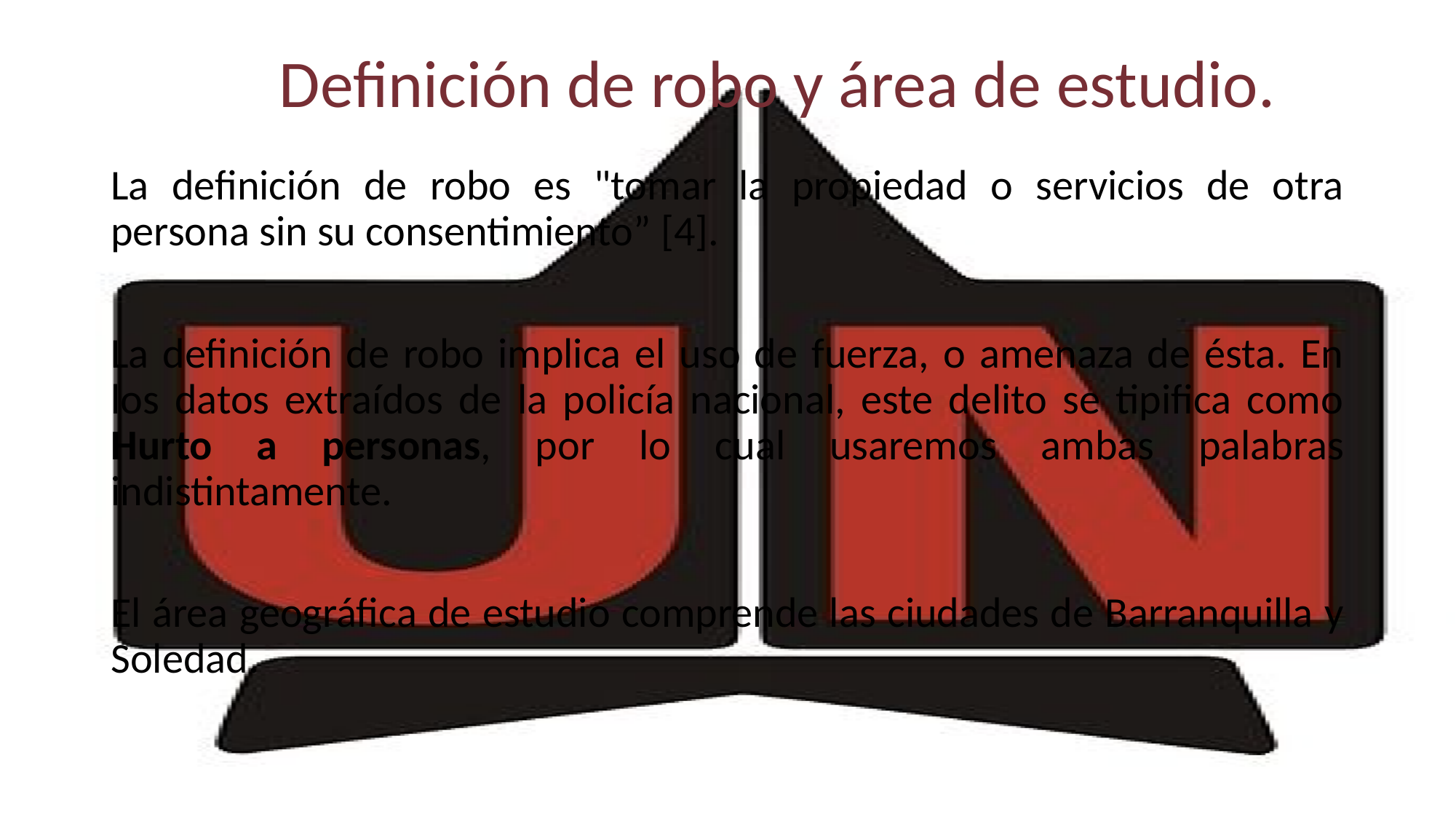

# Definición de robo y área de estudio.
La definición de robo es "tomar la propiedad o servicios de otra persona sin su consentimiento” [4].

La definición de robo implica el uso de fuerza, o amenaza de ésta. En los datos extraídos de la policía nacional, este delito se tipifica como Hurto a personas, por lo cual usaremos ambas palabras indistintamente.

El área geográfica de estudio comprende las ciudades de Barranquilla y Soledad.